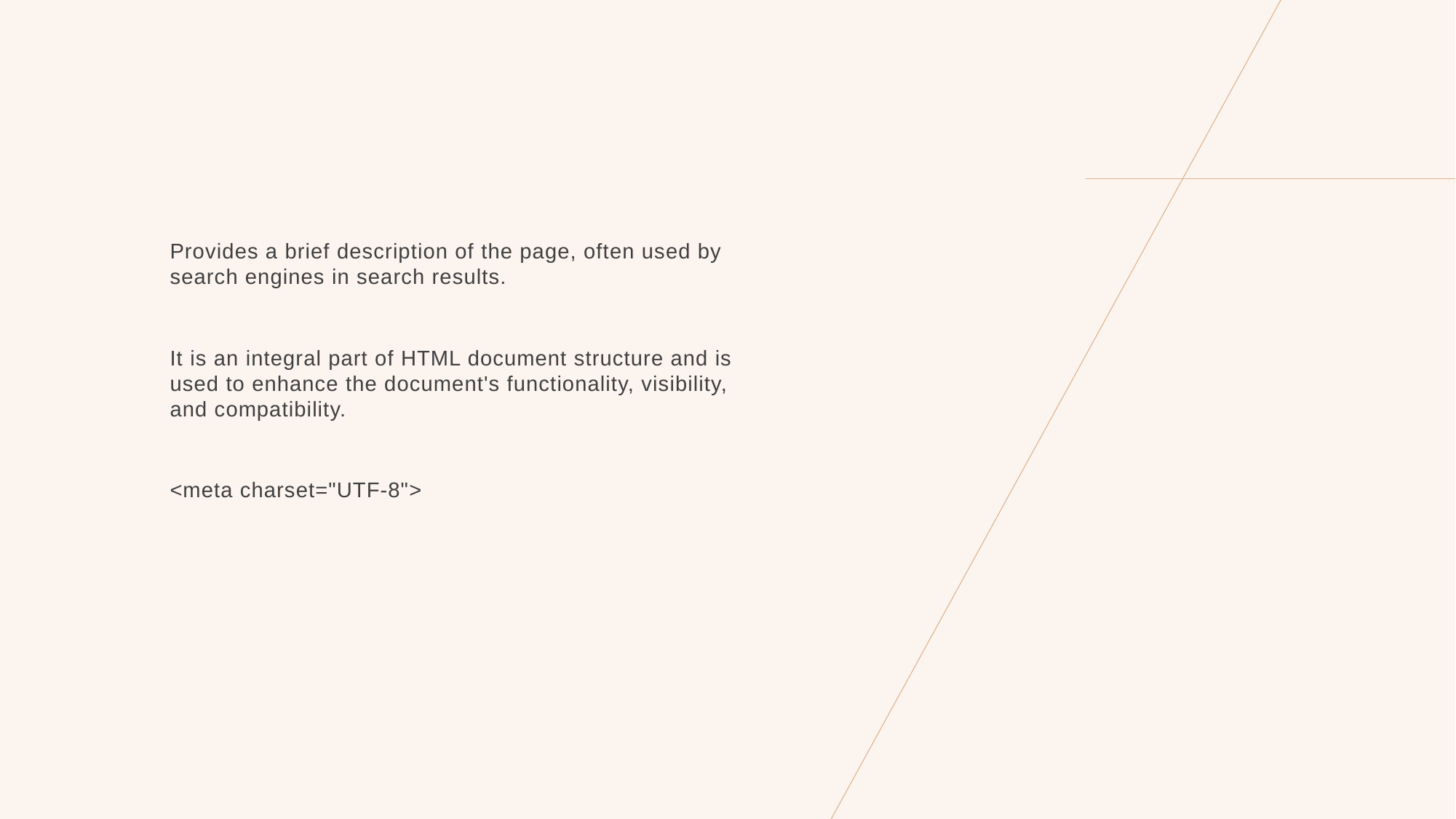

Provides a brief description of the page, often used by search engines in search results.

It is an integral part of HTML document structure and is used to enhance the document's functionality, visibility, and compatibility.

<meta charset="UTF-8">